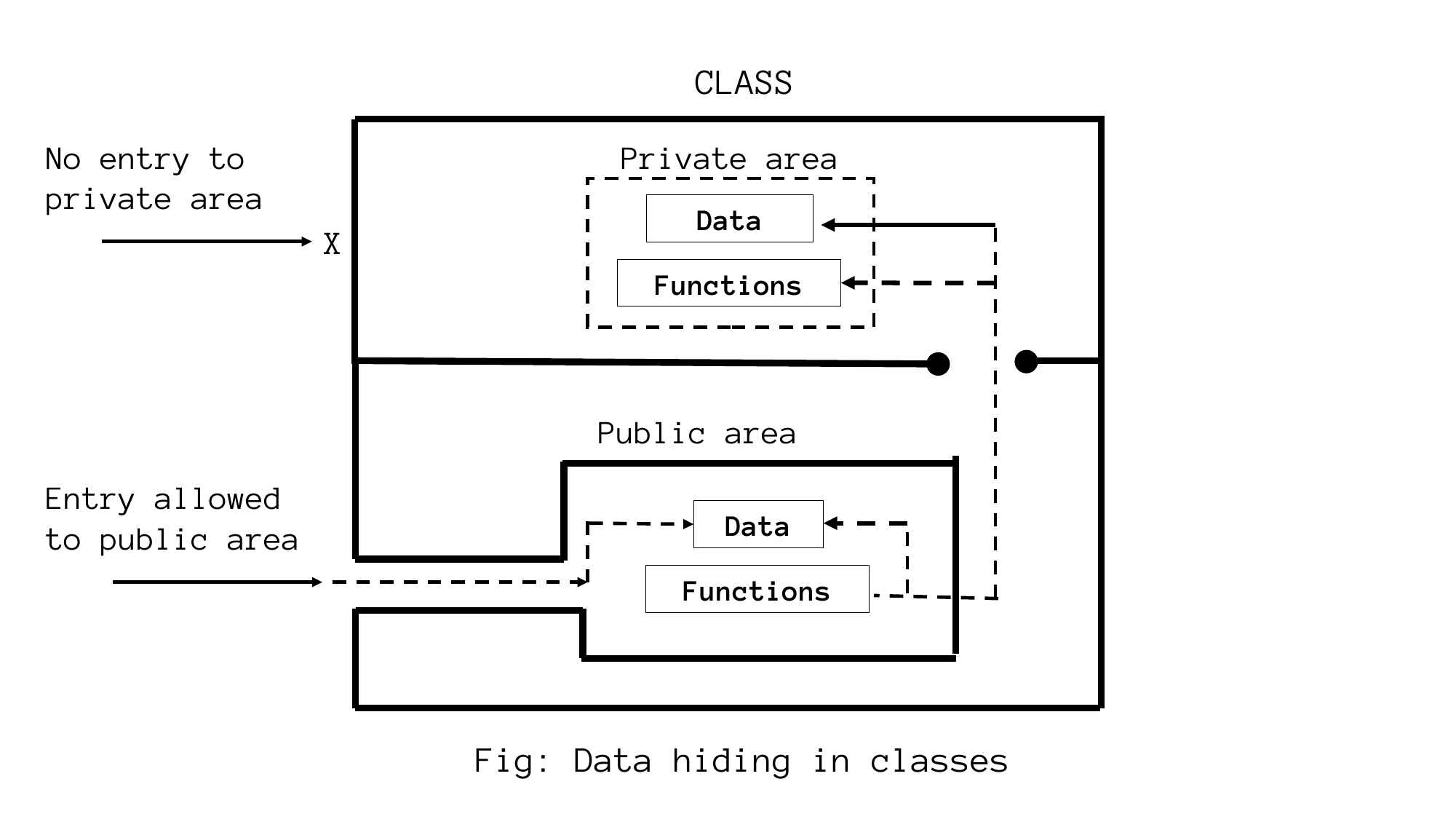

CLASS
No entry to private area
Private area

Data
X
Functions

Public area
Entry allowed to public area
Data
Functions
Fig: Data hiding in classes